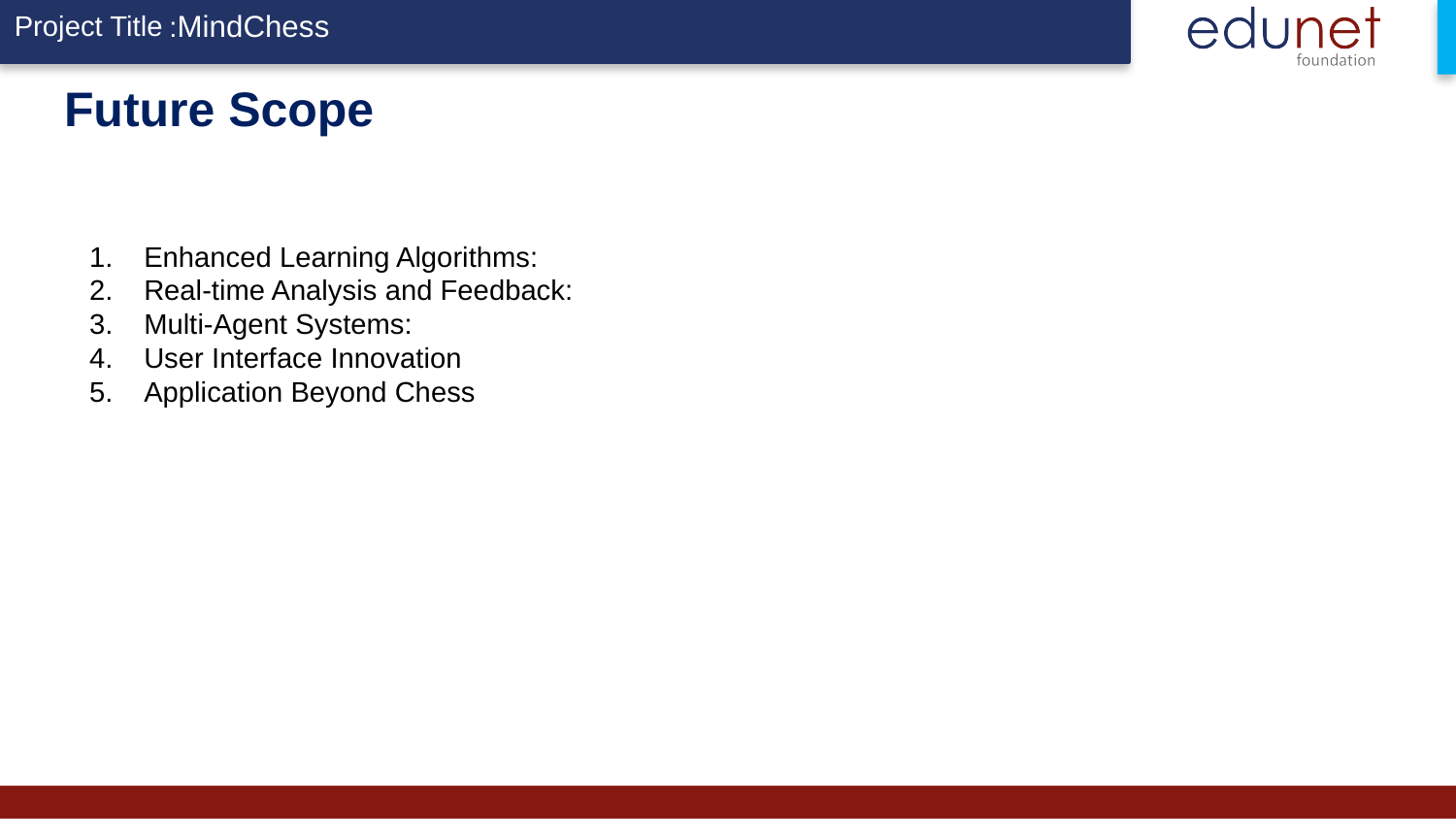

:MindChess

# Future Scope
Enhanced Learning Algorithms:
Real-time Analysis and Feedback:
Multi-Agent Systems:
User Interface Innovation
Application Beyond Chess